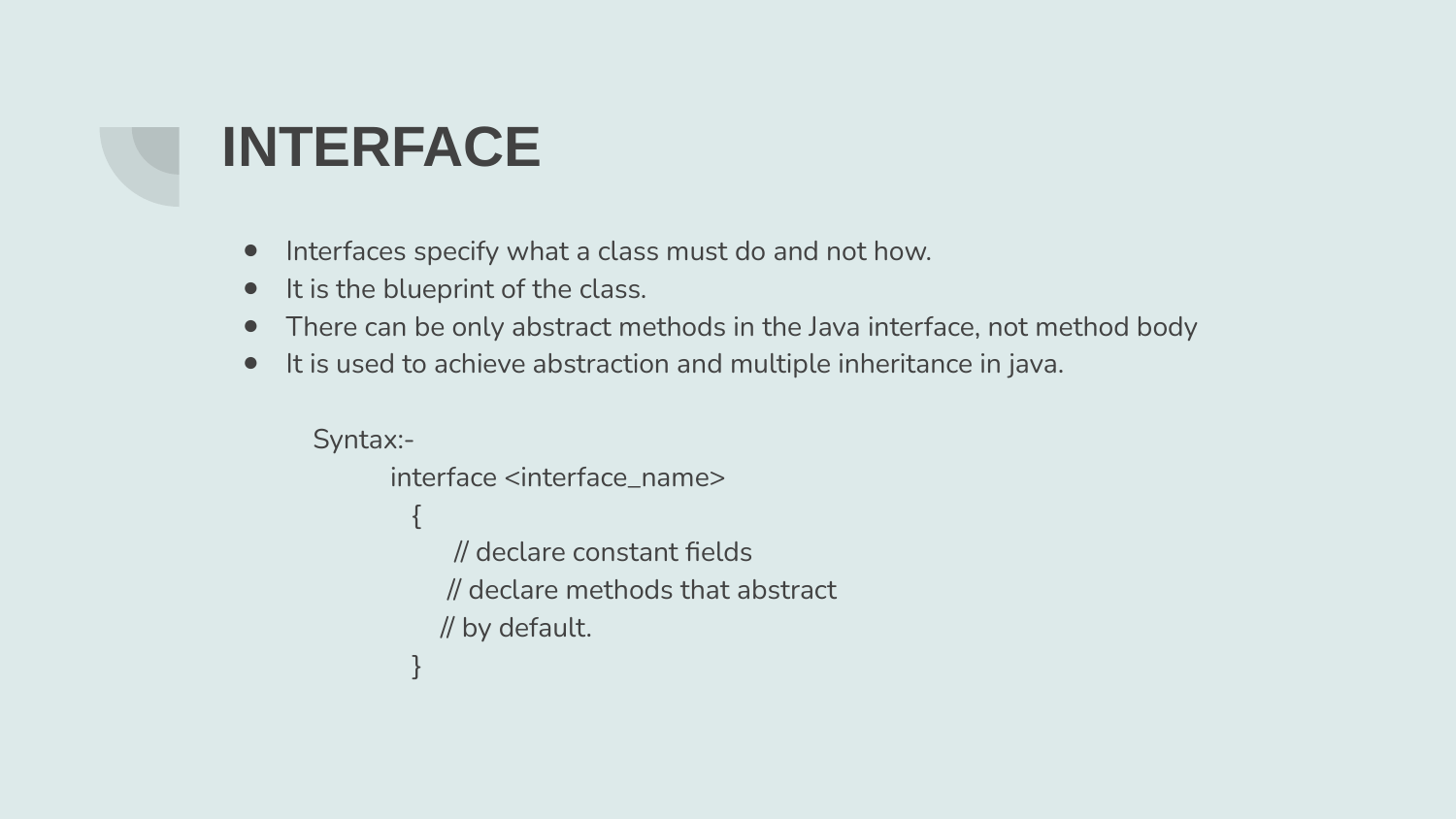

# INTERFACE
Interfaces specify what a class must do and not how.
It is the blueprint of the class.
There can be only abstract methods in the Java interface, not method body
It is used to achieve abstraction and multiple inheritance in java.

          Syntax:-
                     interface <interface_name>
                        {
                                 // declare constant fields
                                // declare methods that abstract
                               // by default.
                           }